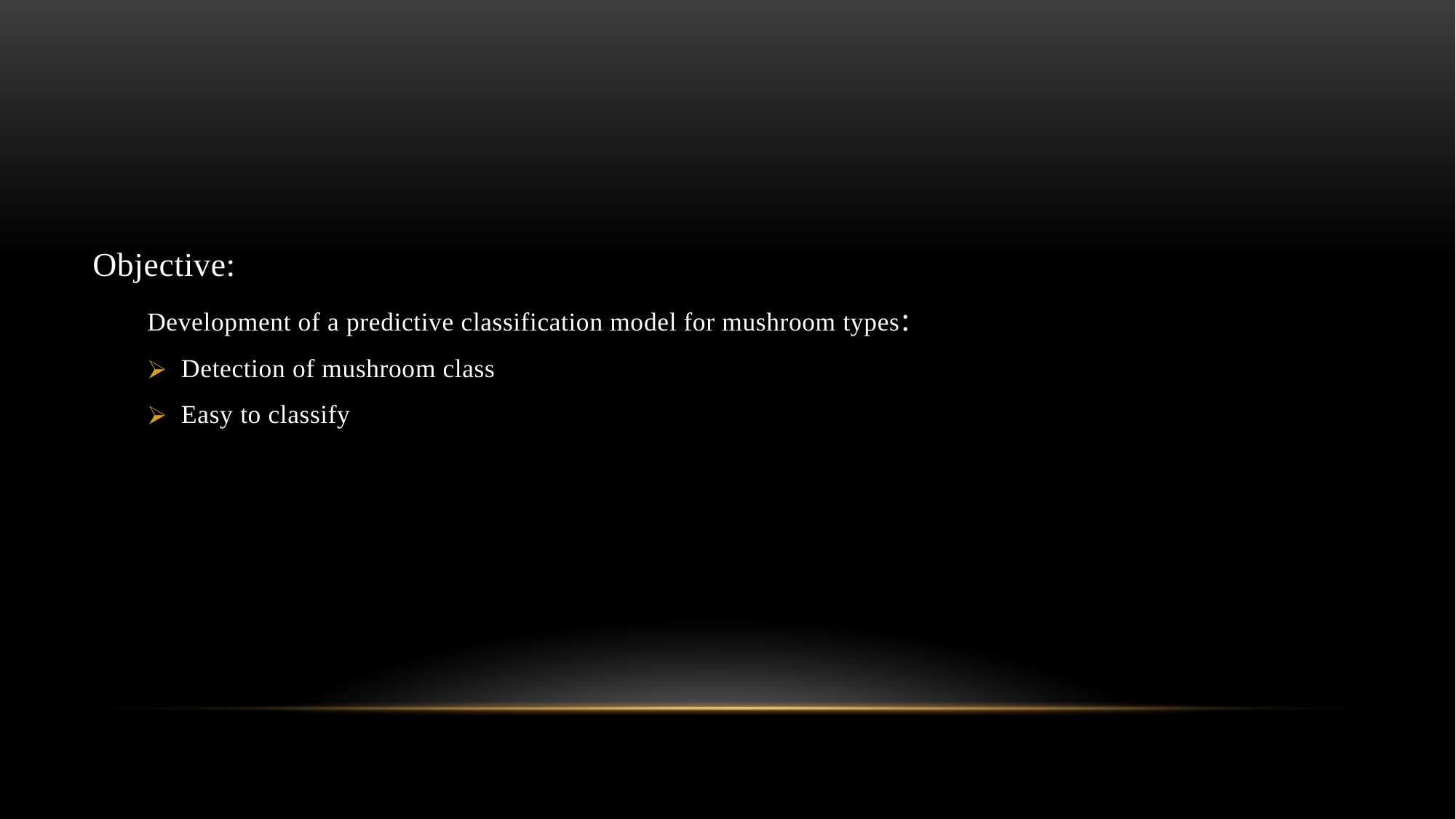

Objective:
Development of a predictive classification model for mushroom types:
Detection of mushroom class
Easy to classify